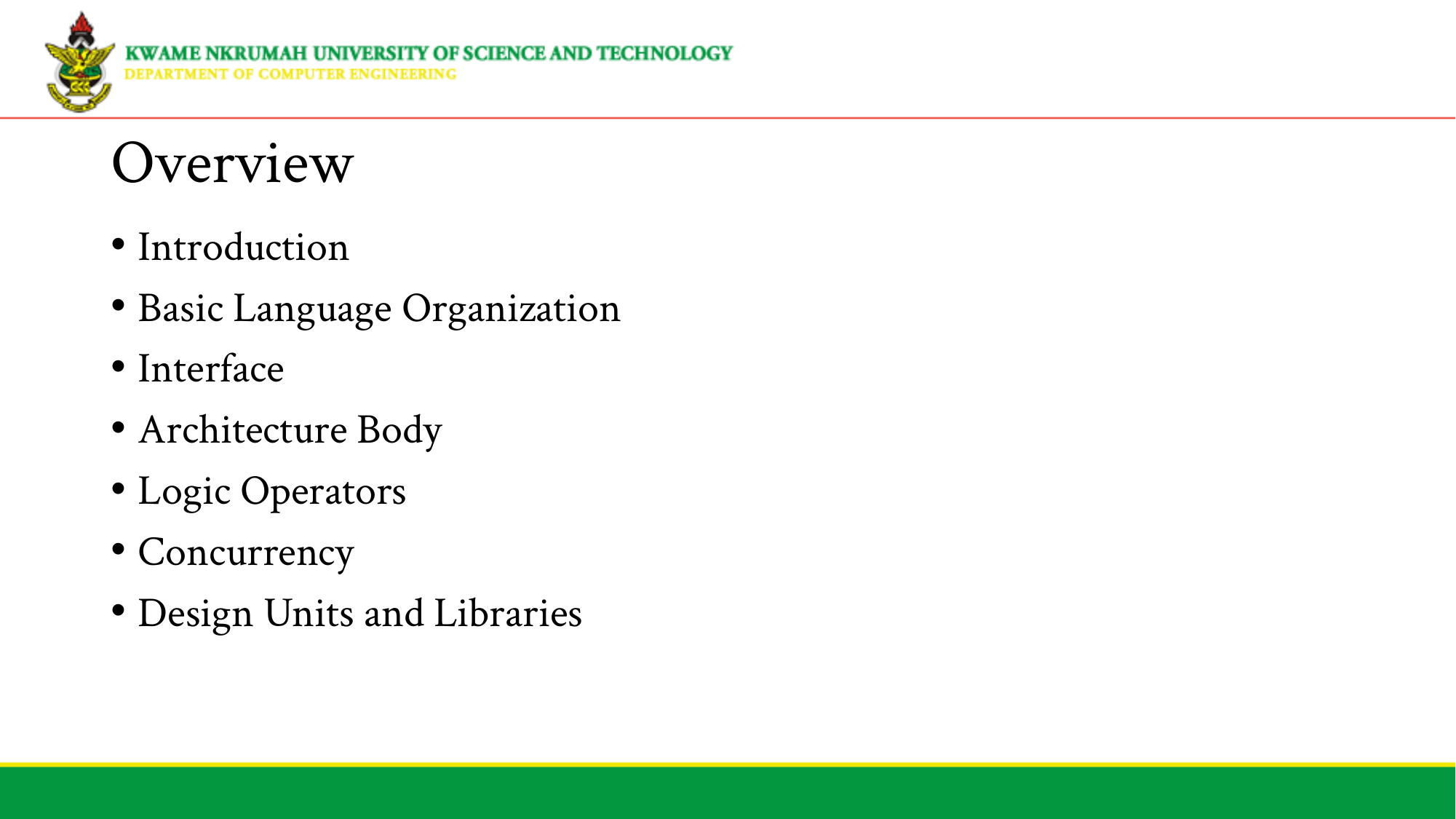

# Overview
Introduction
Basic Language Organization
Interface
Architecture Body
Logic Operators
Concurrency
Design Units and Libraries